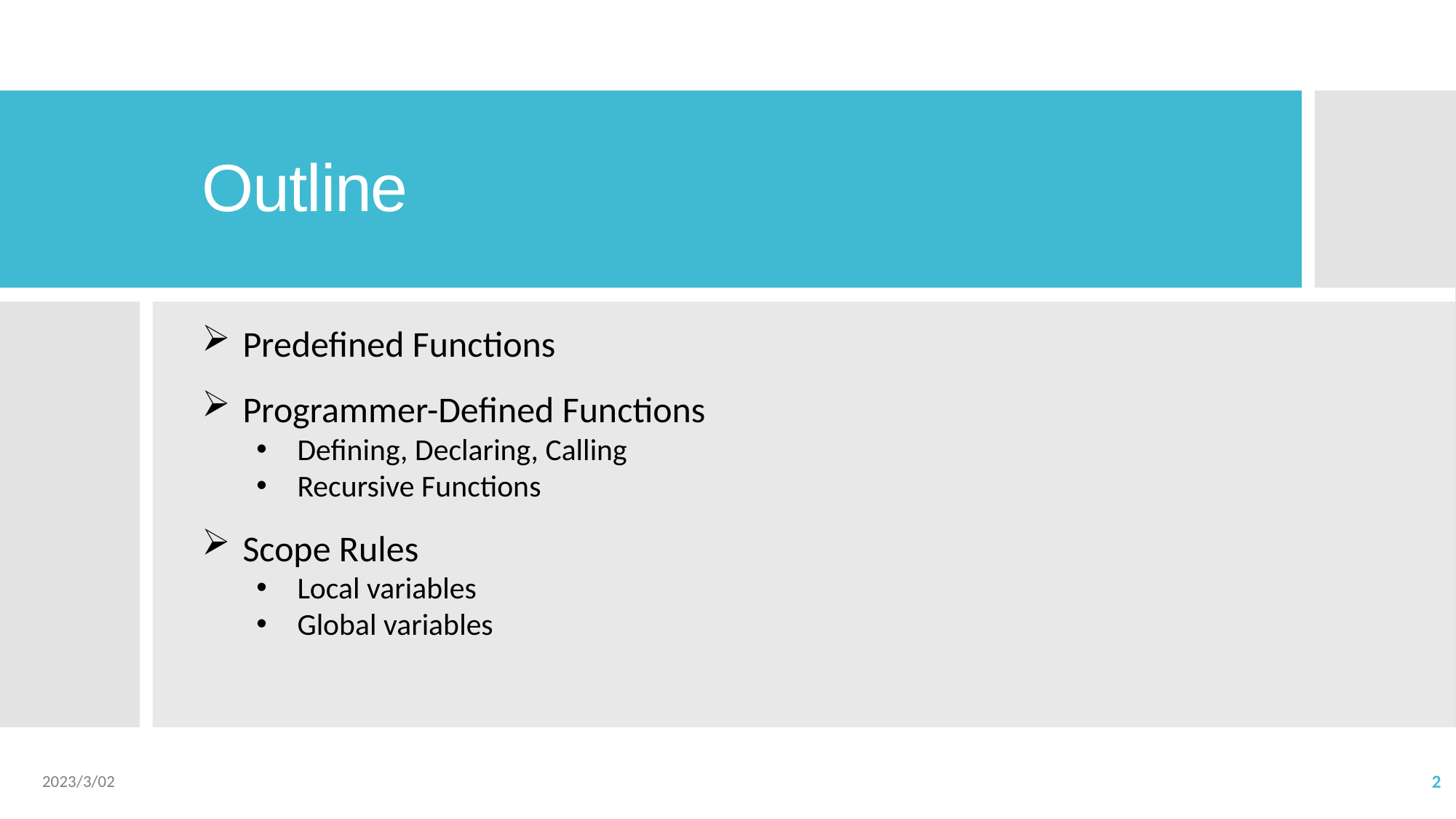

# Outline
Predefined Functions
Programmer-Defined Functions
Defining, Declaring, Calling
Recursive Functions
Scope Rules
Local variables
Global variables

2023/3/02
2